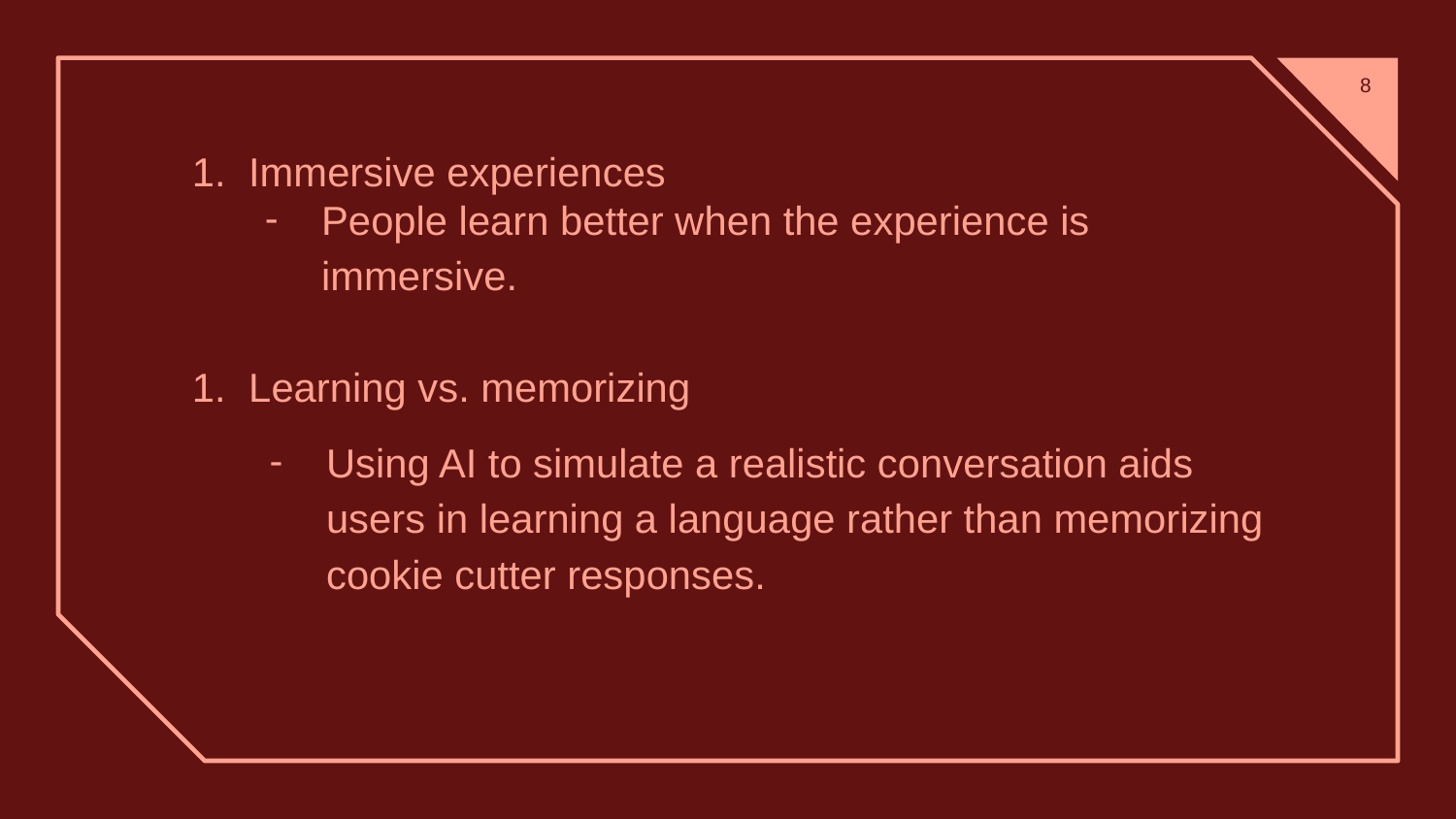

8

Learning vs. memorizing

People learn better when the experience is immersive.
Immersive experiences
Using AI to simulate a realistic conversation aids users in learning a language rather than memorizing cookie cutter responses.